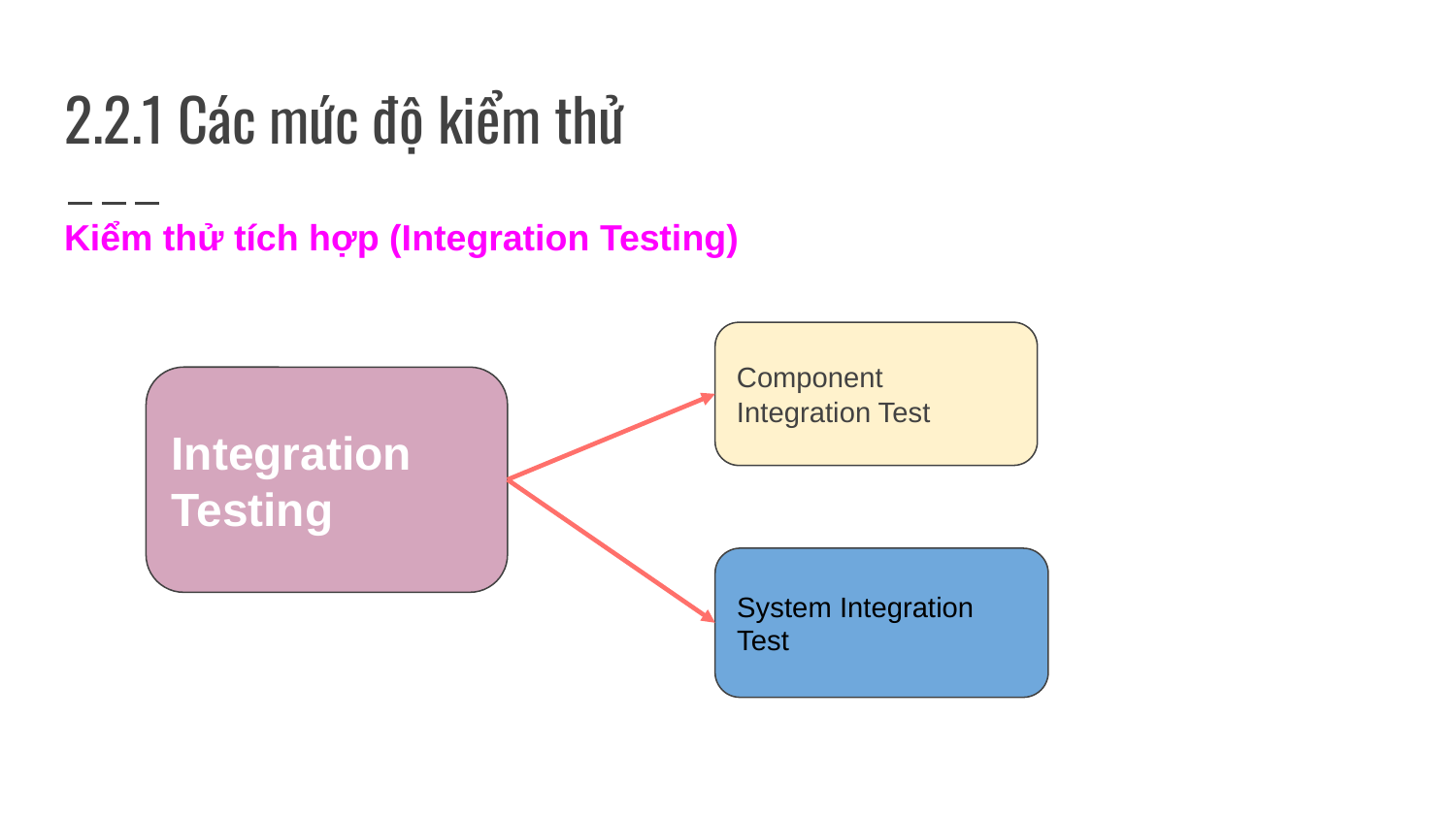

# 2.2.1 Các mức độ kiểm thử
Kiểm thử tích hợp (Integration Testing)
Component Integration Test
Integration Testing
System Integration Test